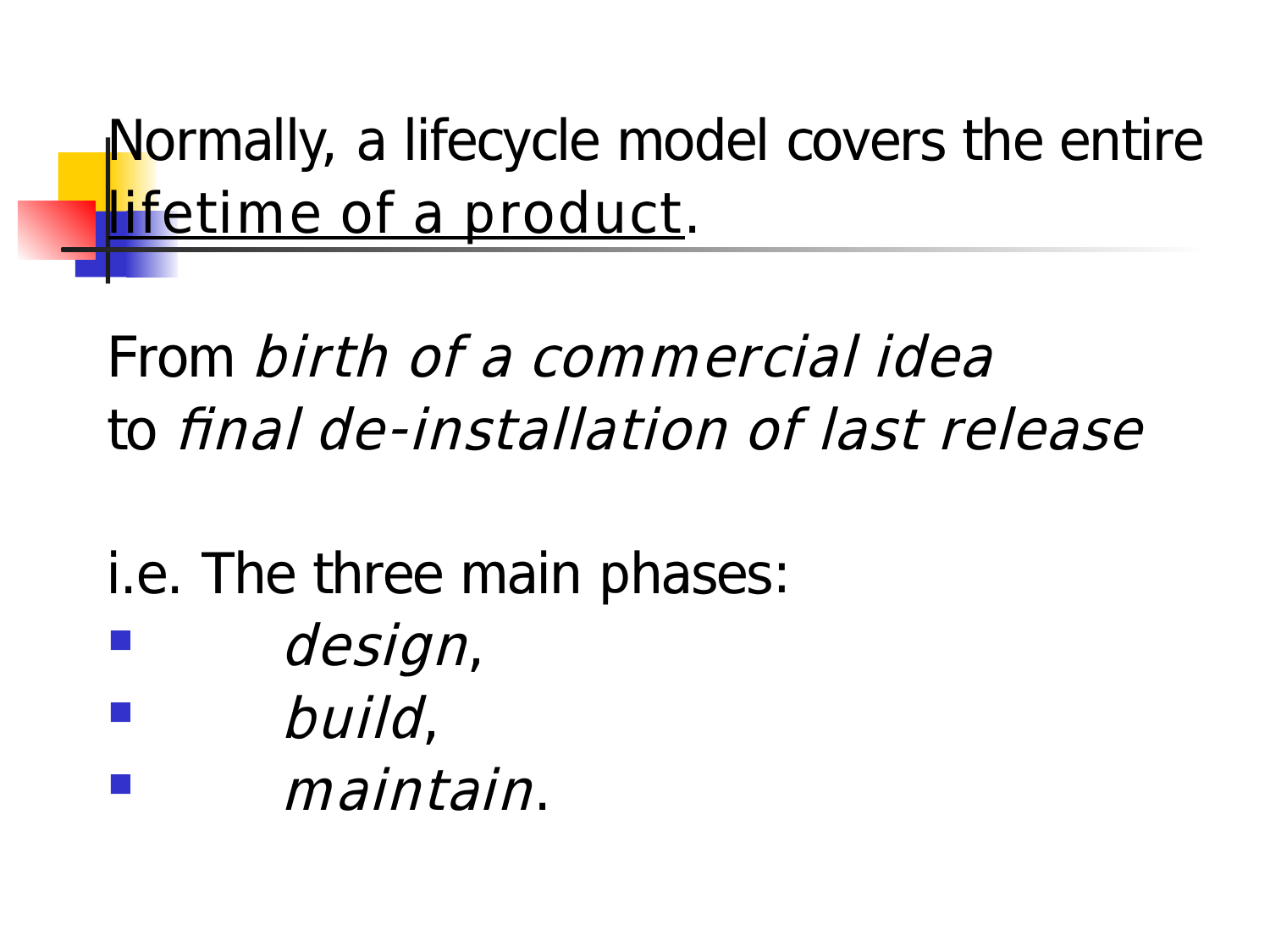

Normally, a lifecycle model covers the entire
lifetime of a product.

From birth of a commercial idea
to final de-installation of last release

i.e. The three main phases:
	design,
	build,
	maintain.